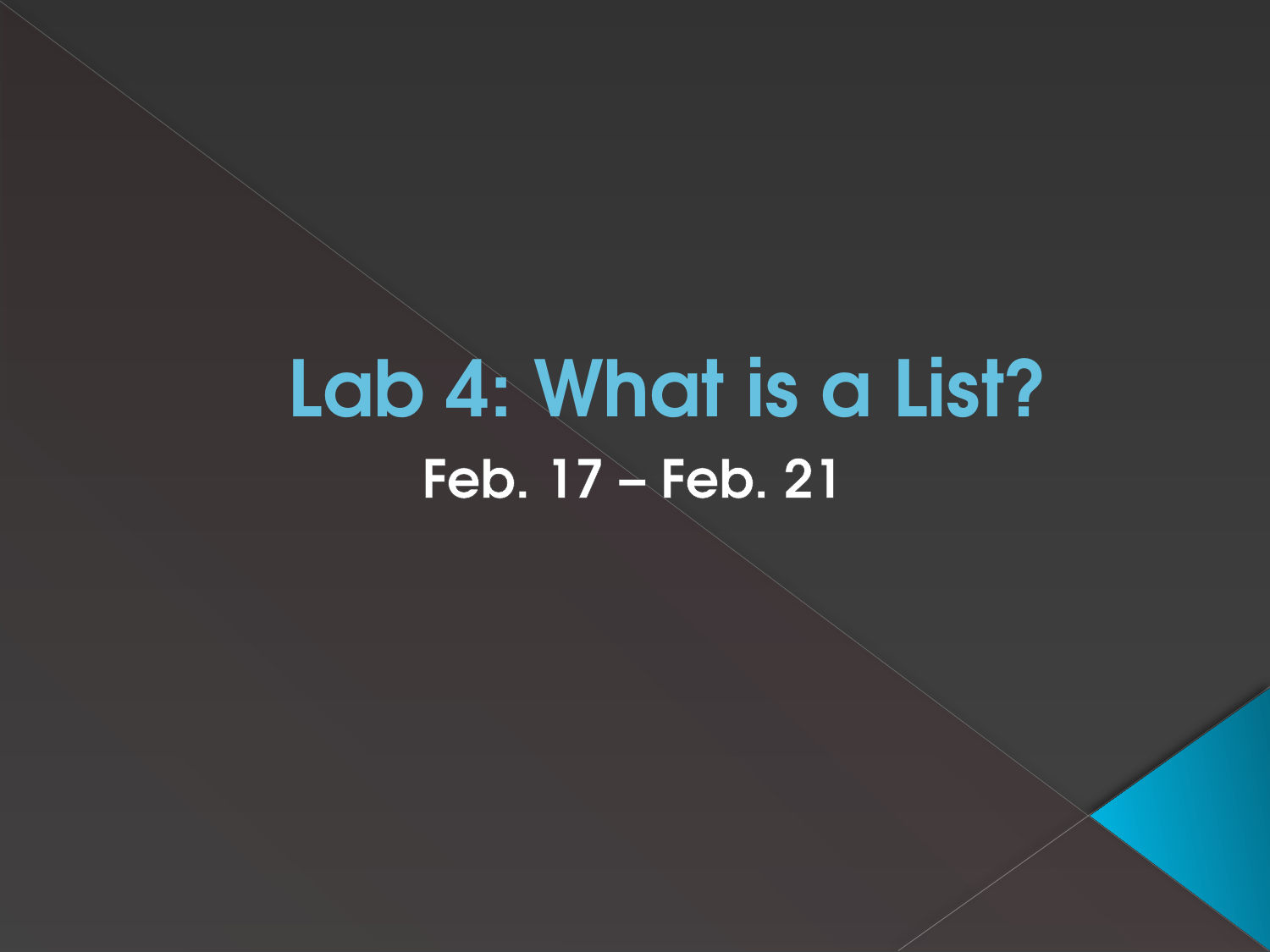

# Lab 4: What is a List?
Feb. 17 – Feb. 21